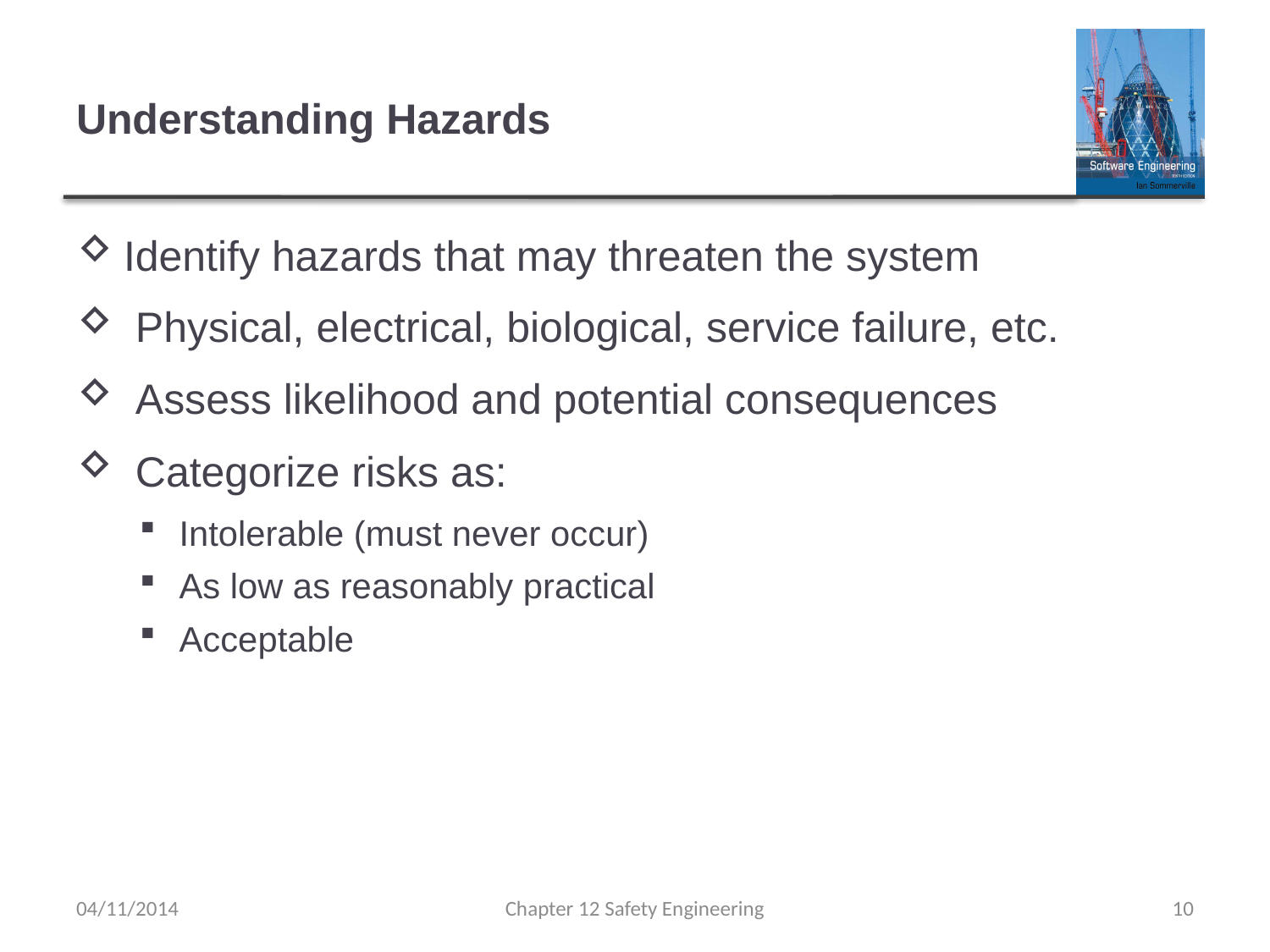

# Understanding Hazards
Identify hazards that may threaten the system
 Physical, electrical, biological, service failure, etc.
 Assess likelihood and potential consequences
 Categorize risks as:
Intolerable (must never occur)
As low as reasonably practical
Acceptable
04/11/2014
Chapter 12 Safety Engineering
10